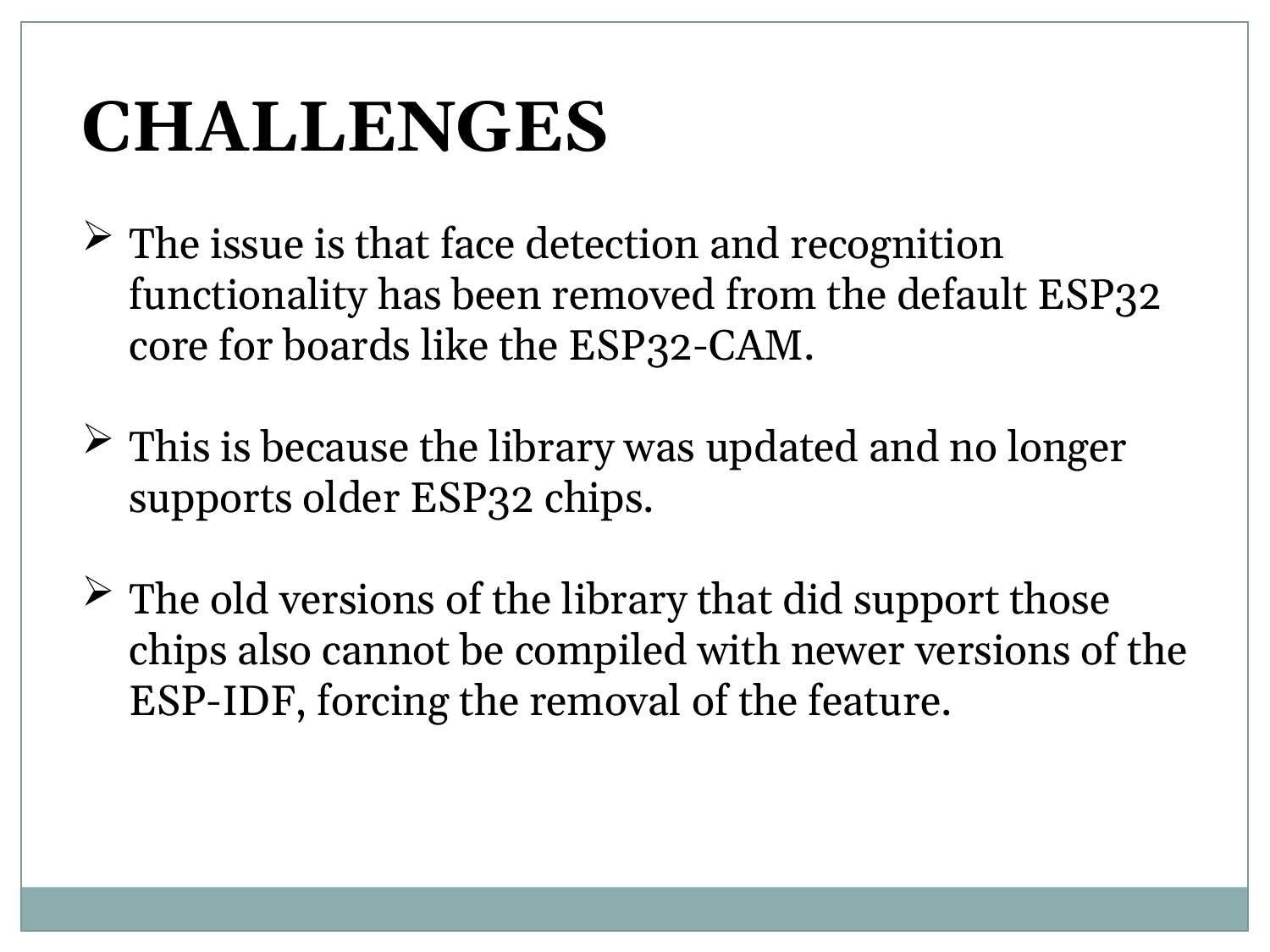

CHALLENGES

The issue is that face detection and recognition functionality has been removed from the default ESP32 core for boards like the ESP32-CAM.

This is because the library was updated and no longer supports older ESP32 chips.

The old versions of the library that did support those chips also cannot be compiled with newer versions of the ESP-IDF, forcing the removal of the feature.